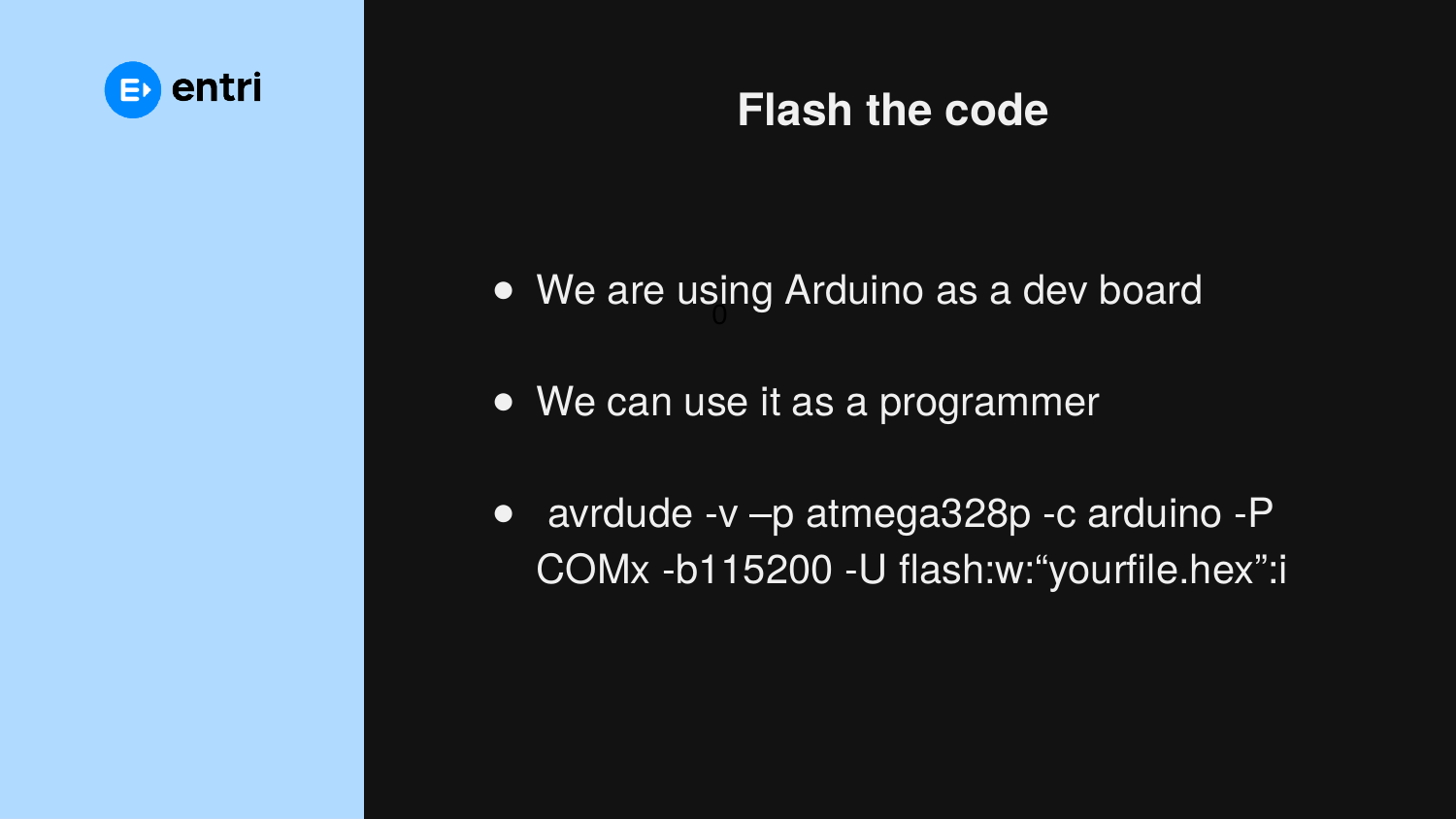

# Flash the code
We are using Arduino as a dev board

We can use it as a programmer

 avrdude -v –p atmega328p -c arduino -P COMx -b115200 -U flash:w:“yourfile.hex”:i

0